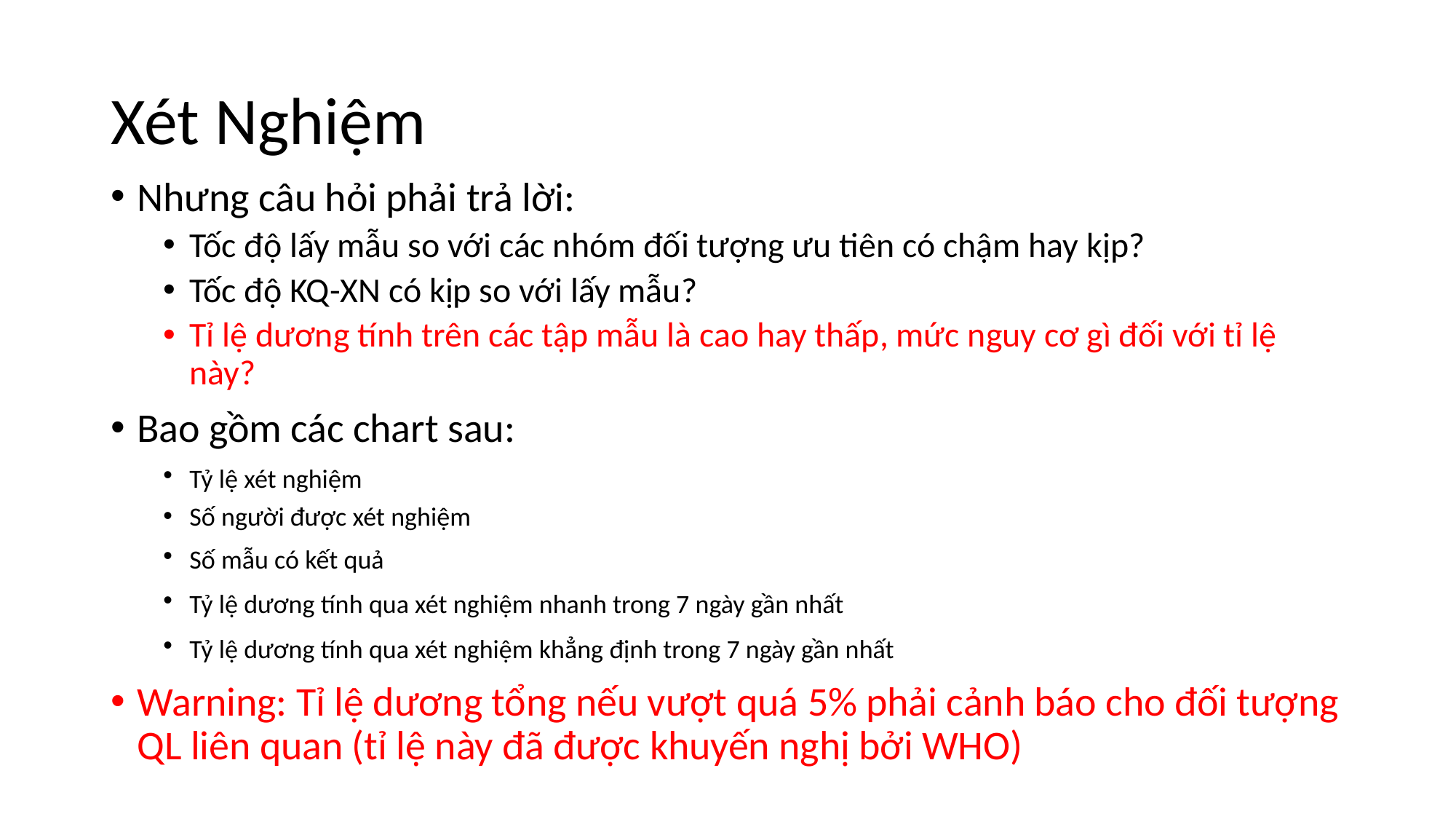

# Xét Nghiệm
Nhưng câu hỏi phải trả lời:
Tốc độ lấy mẫu so với các nhóm đối tượng ưu tiên có chậm hay kịp?
Tốc độ KQ-XN có kịp so với lấy mẫu?
Tỉ lệ dương tính trên các tập mẫu là cao hay thấp, mức nguy cơ gì đối với tỉ lệ này?
Bao gồm các chart sau:
Tỷ lệ xét nghiệm
Số người được xét nghiệm
Số mẫu có kết quả
Tỷ lệ dương tính qua xét nghiệm nhanh trong 7 ngày gần nhất
Tỷ lệ dương tính qua xét nghiệm khẳng định trong 7 ngày gần nhất
Warning: Tỉ lệ dương tổng nếu vượt quá 5% phải cảnh báo cho đối tượng QL liên quan (tỉ lệ này đã được khuyến nghị bởi WHO)